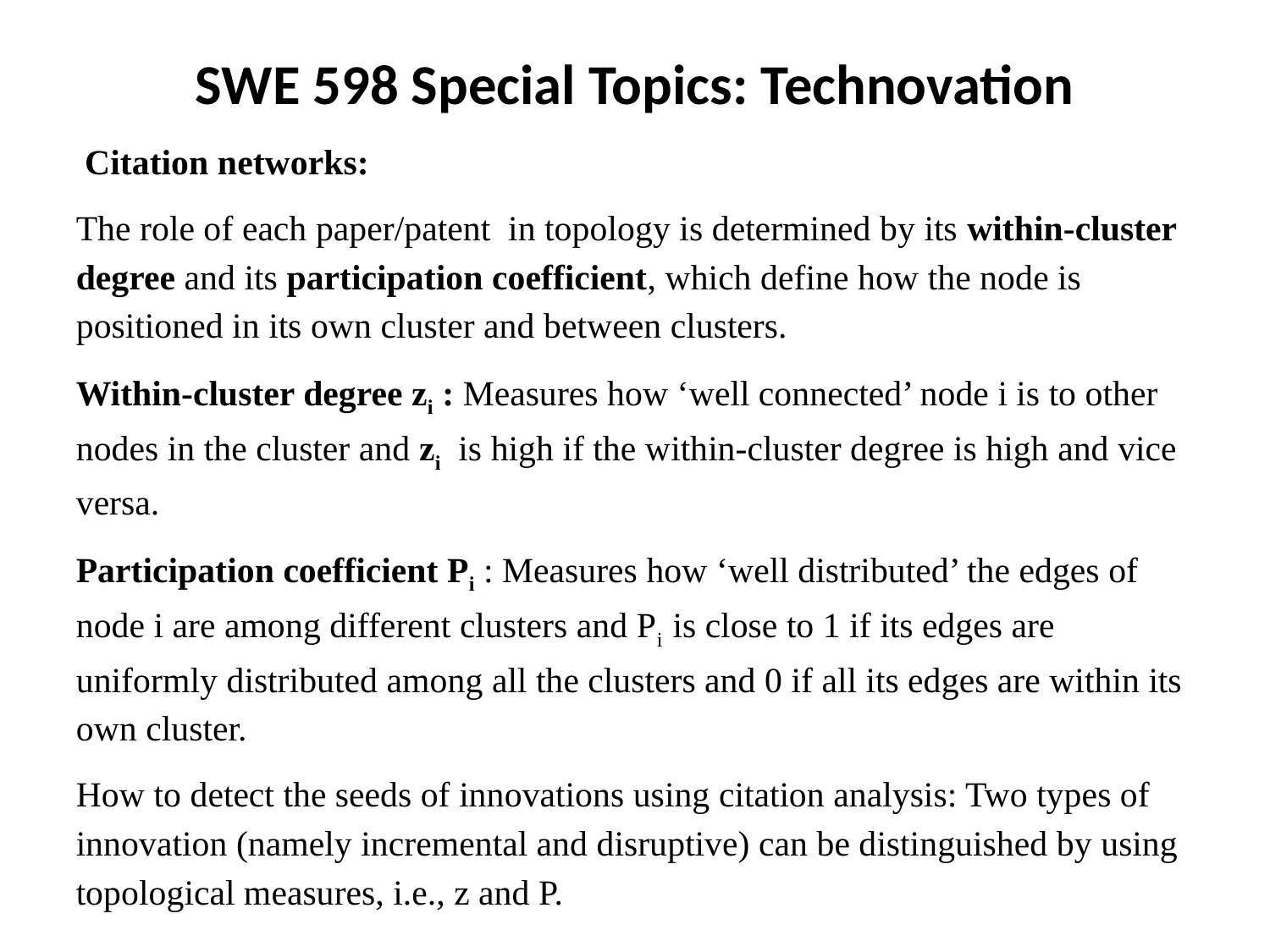

SWE 598 Special Topics: Technovation
 Citation networks:
The role of each paper/patent  in topology is determined by its within-cluster degree and its participation coefficient, which define how the node is positioned in its own cluster and between clusters.
Within-cluster degree zi : Measures how ‘well connected’ node i is to other nodes in the cluster and zi  is high if the within-cluster degree is high and vice versa.
Participation coefficient Pi : Measures how ‘well distributed’ the edges of node i are among different clusters and Pi  is close to 1 if its edges are uniformly distributed among all the clusters and 0 if all its edges are within its own cluster.
How to detect the seeds of innovations using citation analysis: Two types of innovation (namely incremental and disruptive) can be distinguished by using topological measures, i.e., z and P.